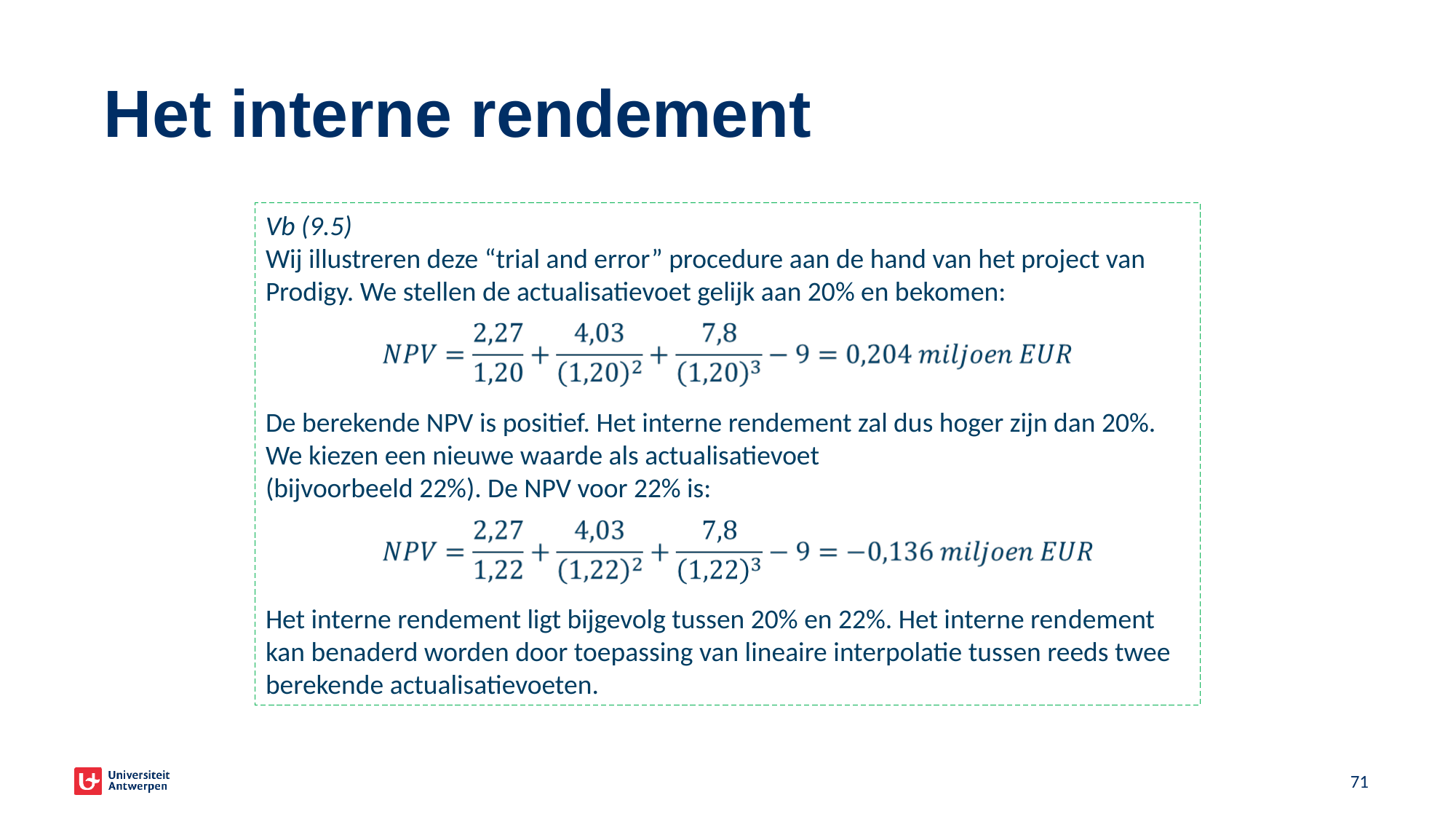

# Het interne rendement
Vb (9.5)
Wij illustreren deze “trial and error” procedure aan de hand van het project van Prodigy. We stellen de actualisatievoet gelijk aan 20% en bekomen:

De berekende NPV is positief. Het interne rendement zal dus hoger zijn dan 20%. We kiezen een nieuwe waarde als actualisatievoet
(bijvoorbeeld 22%). De NPV voor 22% is:

Het interne rendement ligt bijgevolg tussen 20% en 22%. Het interne ren­dement kan benaderd worden door toepassing van lineaire interpolatie tussen reeds twee berekende actualisatievoeten.

71